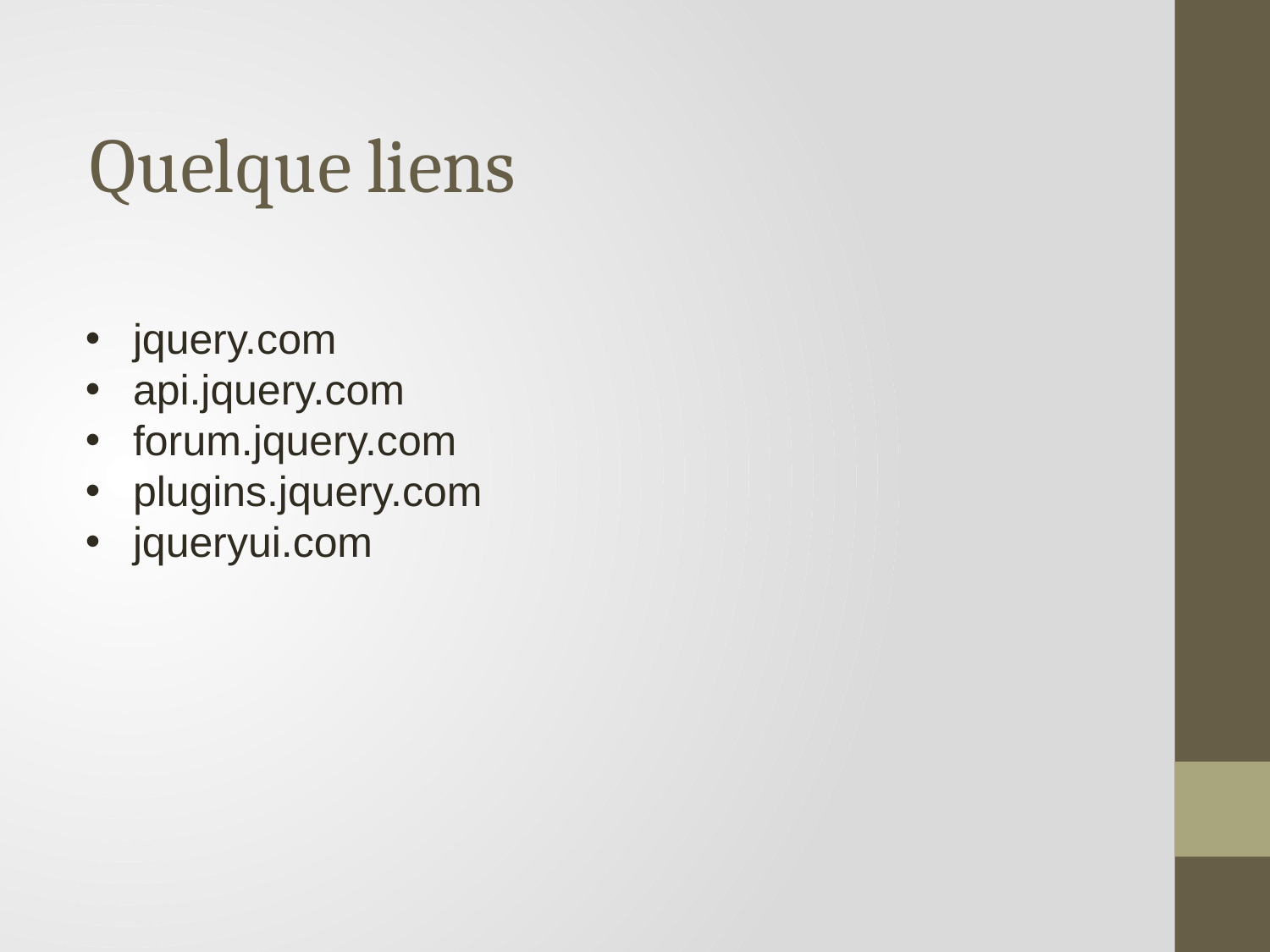

# Quelque liens
jquery.com
api.jquery.com
forum.jquery.com
plugins.jquery.com
jqueryui.com